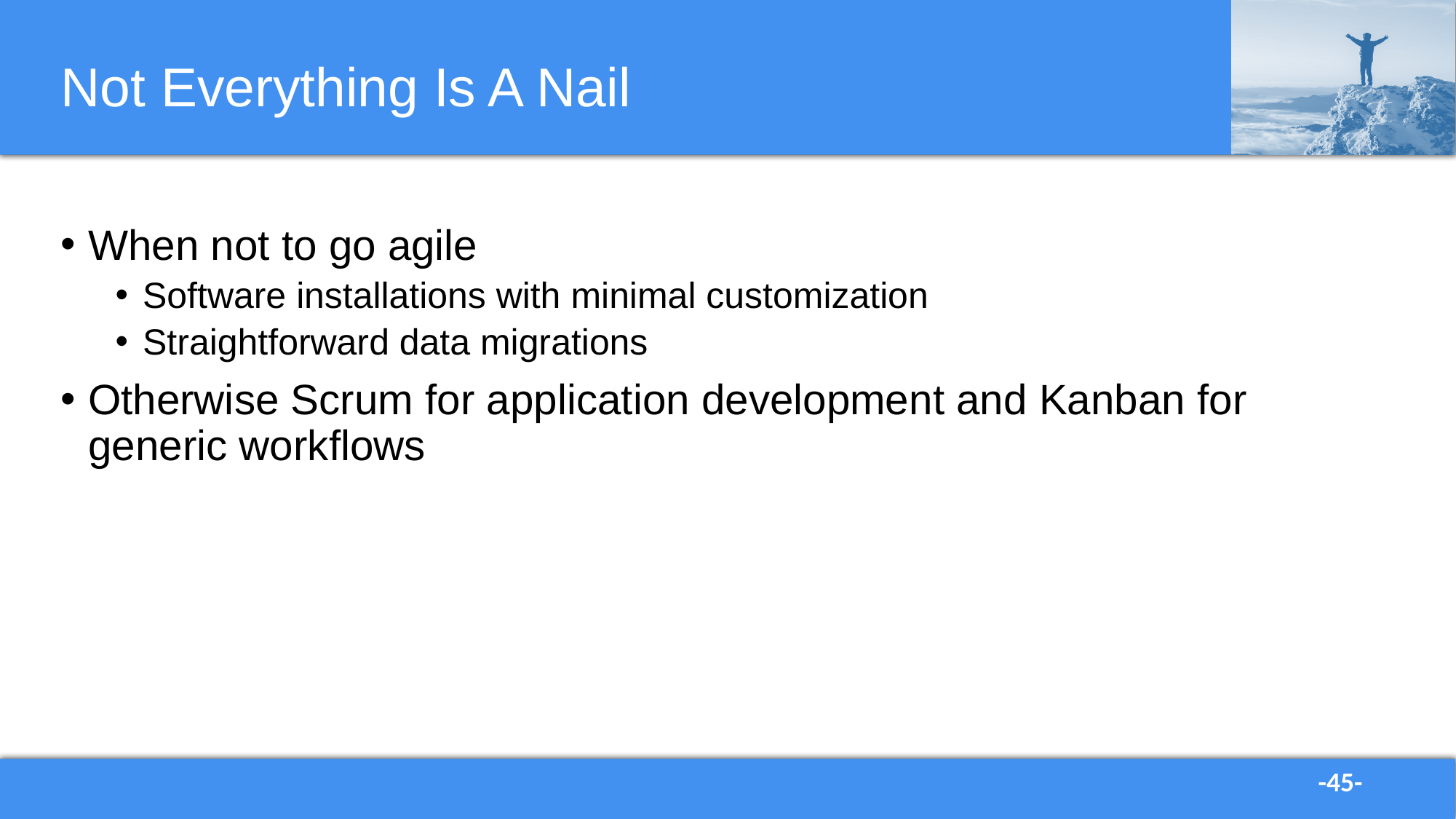

# Not Everything Is A Nail
When not to go agile
Software installations with minimal customization
Straightforward data migrations
Otherwise Scrum for application development and Kanban for generic workflows